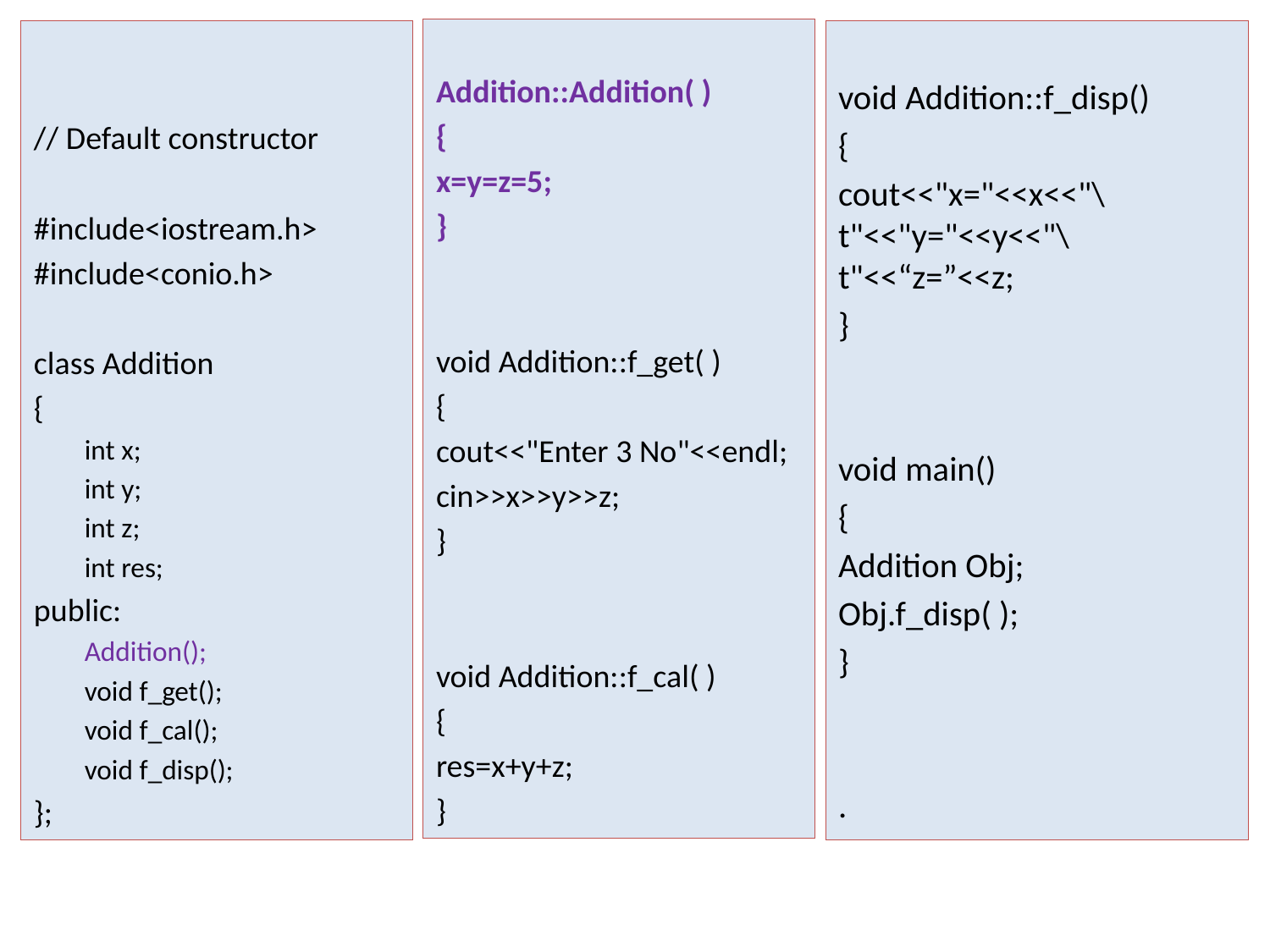

Addition::Addition( )
{
x=y=z=5;
}

void Addition::f_get( )
{
cout<<"Enter 3 No"<<endl;
cin>>x>>y>>z;
}

void Addition::f_cal( )
{
res=x+y+z;
}

// Default constructor

#include<iostream.h>
#include<conio.h>

class Addition
{
int x;
int y;
int z;
int res;
public:
Addition();
void f_get();
void f_cal();
void f_disp();
};

void Addition::f_disp()
{
cout<<"x="<<x<<"\t"<<"y="<<y<<"\t"<<“z=”<<z;
}

void main()
{
Addition Obj;
Obj.f_disp( );
}

.